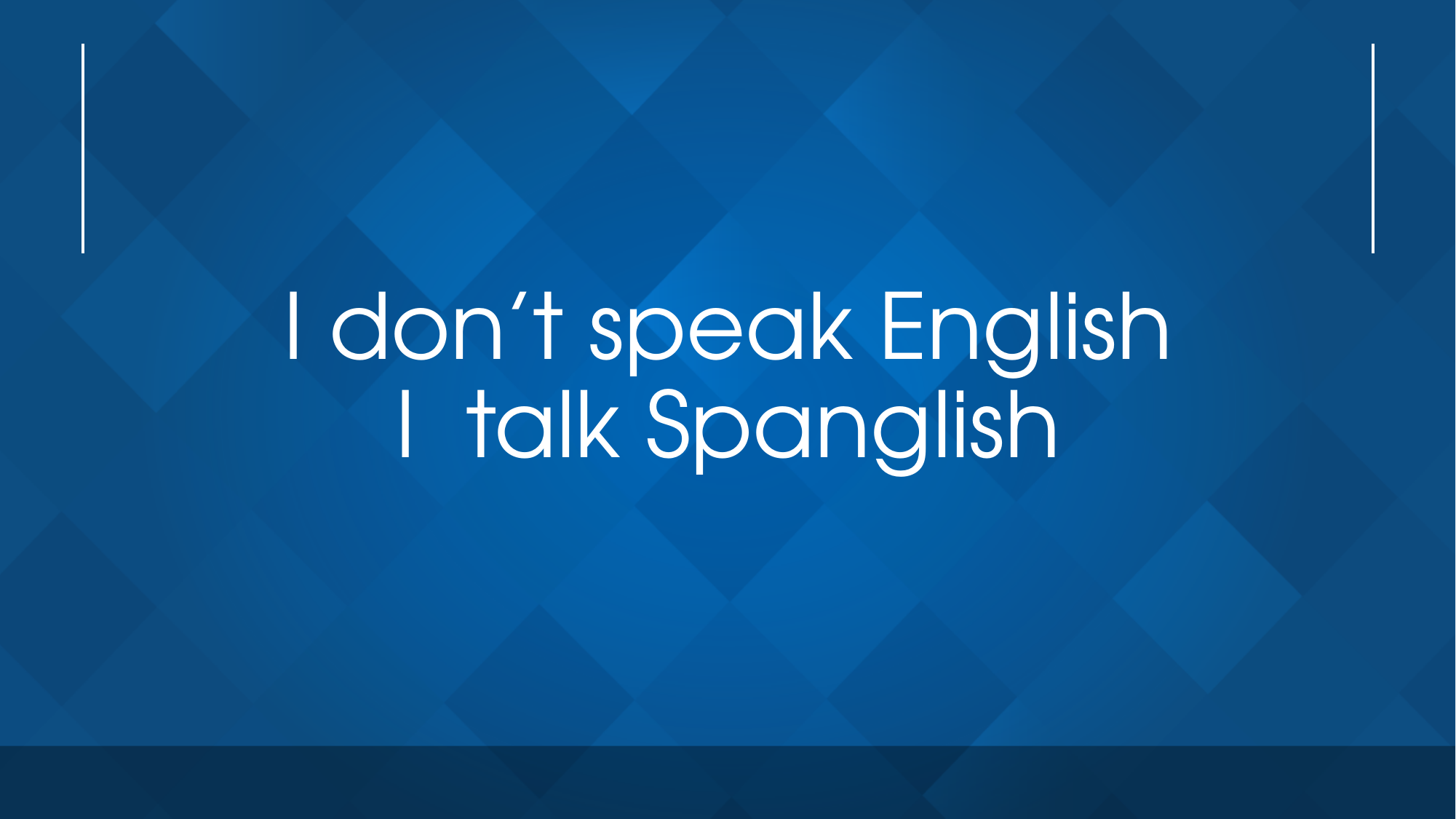

# I don’t speak English I  talk Spanglish